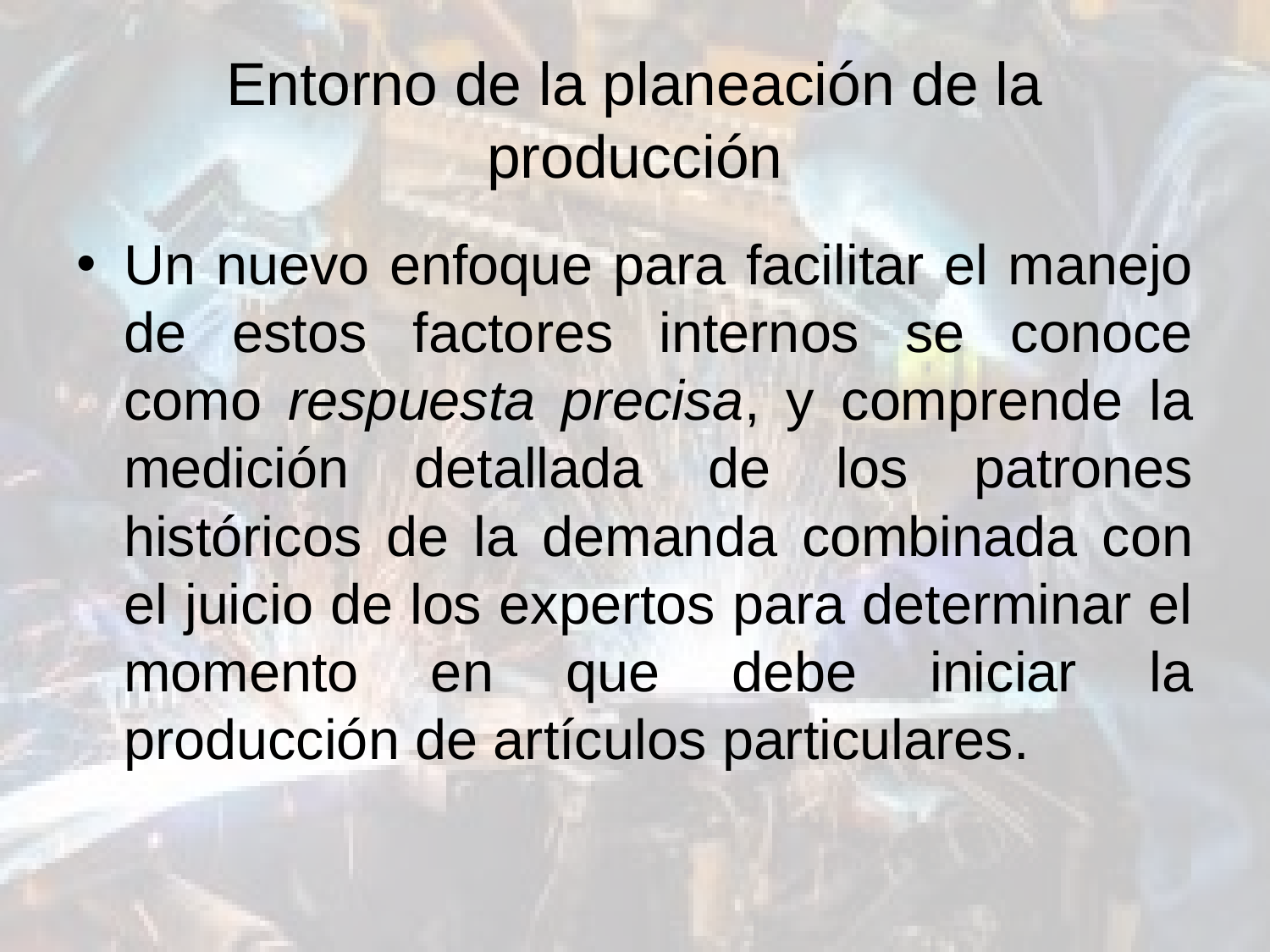

# Entorno de la planeación de la producción
Un nuevo enfoque para facilitar el manejo de estos factores internos se conoce como respuesta precisa, y comprende la medición detallada de los patrones históricos de la demanda combinada con el juicio de los expertos para determinar el momento en que debe iniciar la producción de artículos particulares.